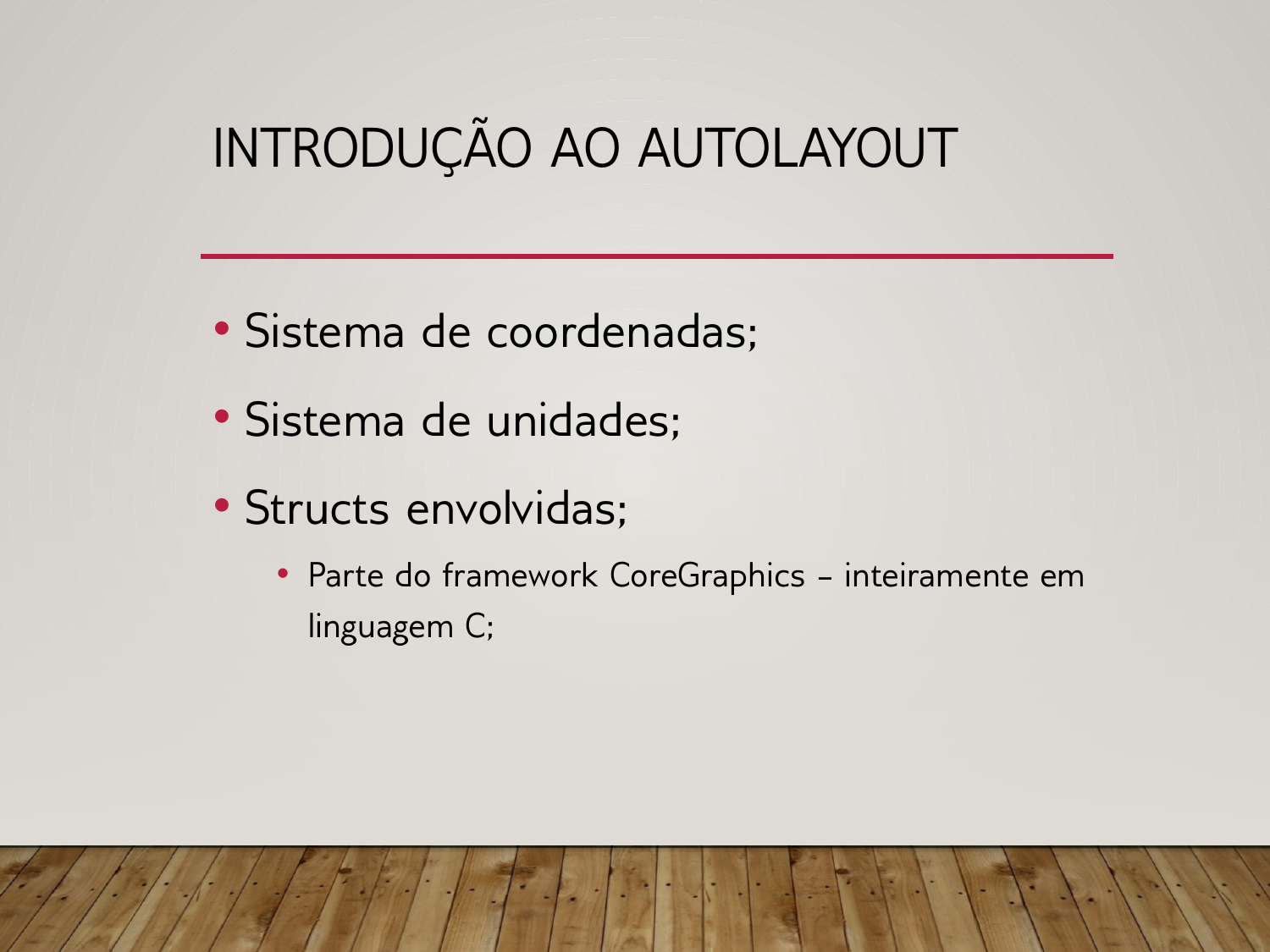

# Introdução ao Autolayout
Sistema de coordenadas;
Sistema de unidades;
Structs envolvidas;
Parte do framework CoreGraphics – inteiramente em linguagem C;